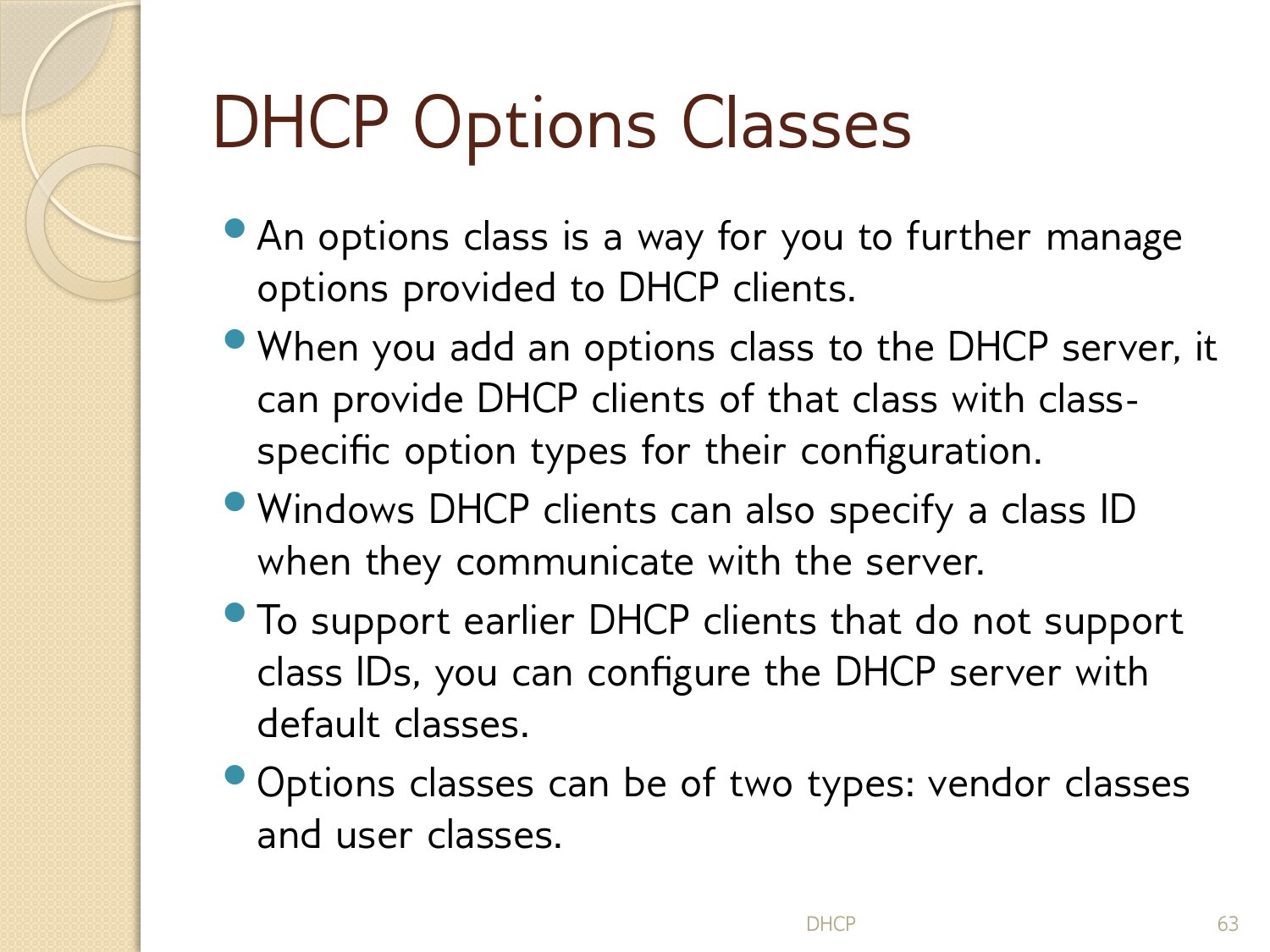

# DHCP Options Classes
An options class is a way for you to further manage options provided to DHCP clients.
When you add an options class to the DHCP server, it can provide DHCP clients of that class with class-specific option types for their configuration.
Windows DHCP clients can also specify a class ID when they communicate with the server.
To support earlier DHCP clients that do not support class IDs, you can configure the DHCP server with default classes.
Options classes can be of two types: vendor classes and user classes.
DHCP
63